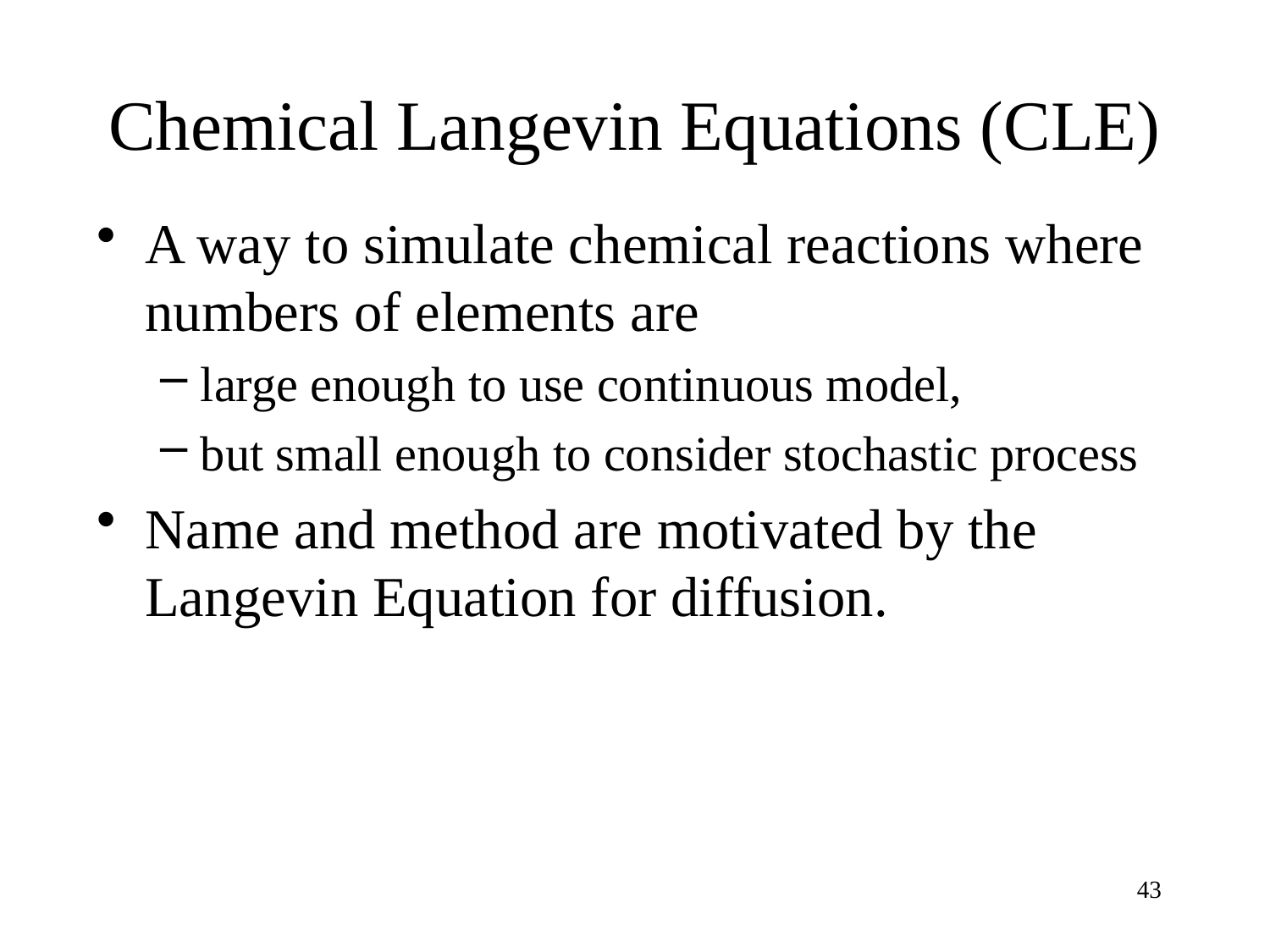

# Chemical Langevin Equations (CLE)
A way to simulate chemical reactions where numbers of elements are
large enough to use continuous model,
but small enough to consider stochastic process
Name and method are motivated by the Langevin Equation for diffusion.
43